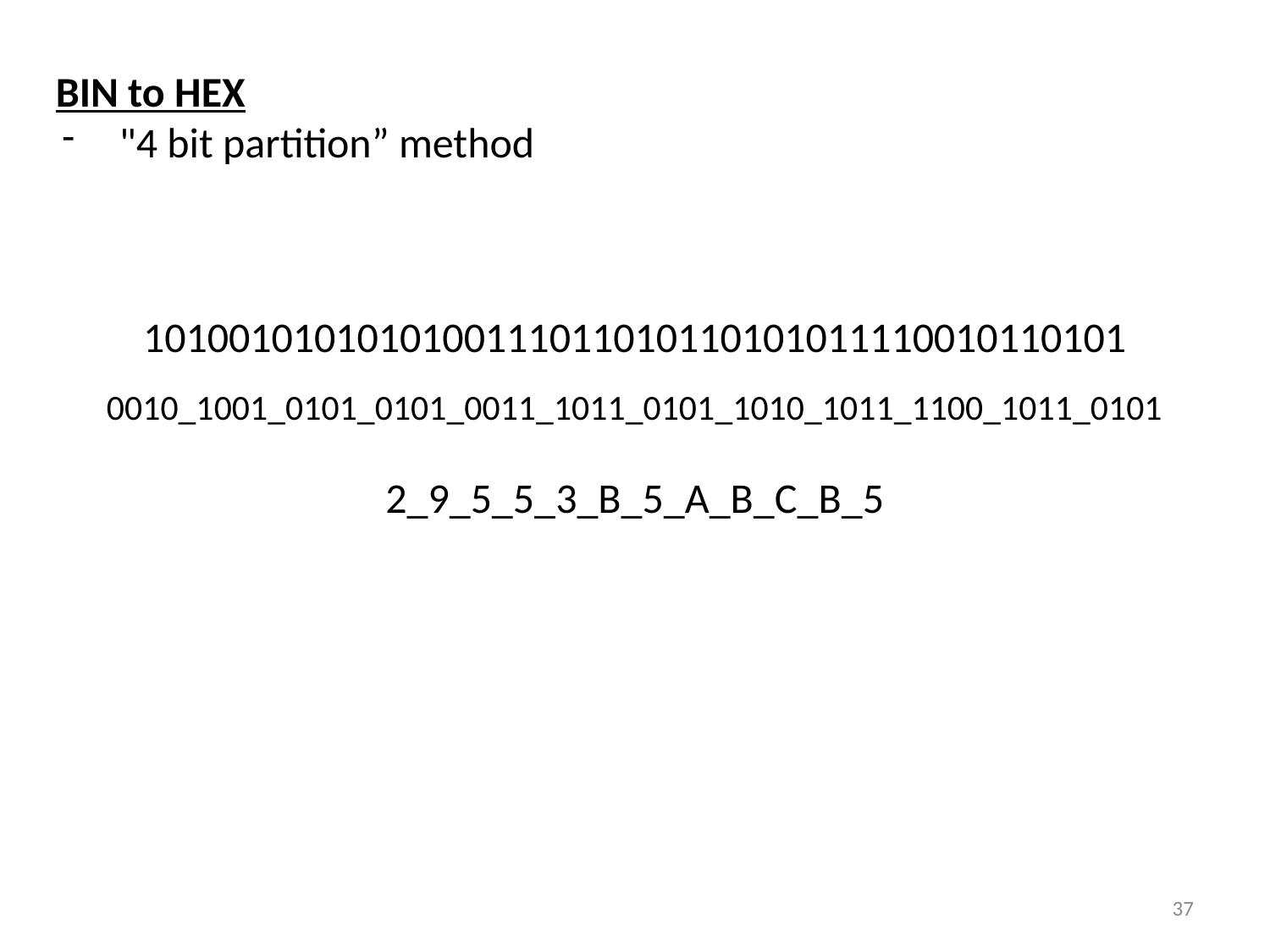

BIN to HEX
"4 bit partition” method
1010010101010100111011010110101011110010110101
0010_1001_0101_0101_0011_1011_0101_1010_1011_1100_1011_0101
2_9_5_5_3_B_5_A_B_C_B_5
37